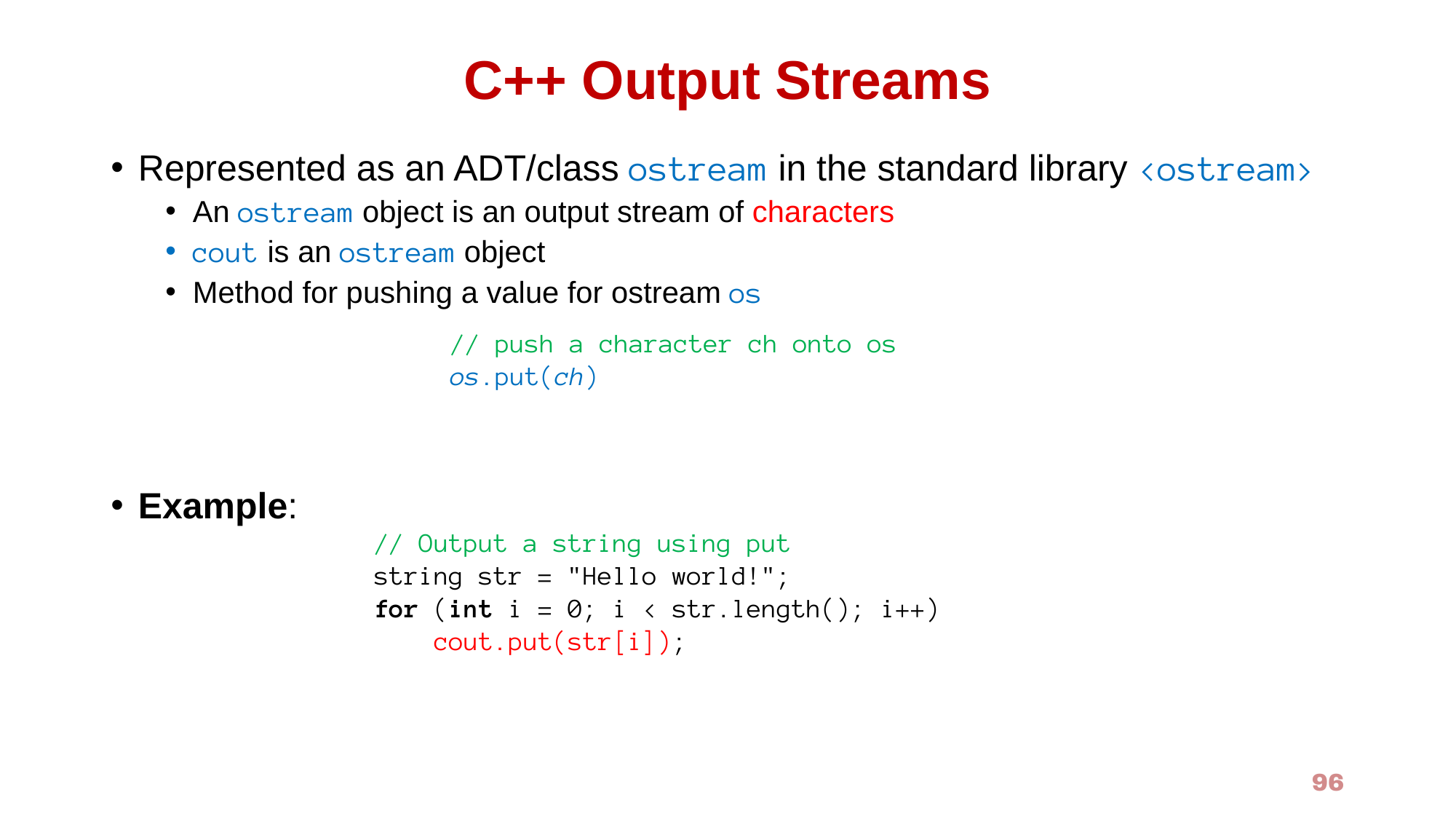

# C++ Output Streams
Represented as an ADT/class ostream in the standard library <ostream>
An ostream object is an output stream of characters
cout is an ostream object
Method for pushing a value for ostream os

Example:
// push a character ch onto os
os.put(ch)
// Output a string using put
string str = "Hello world!";
for (int i = 0; i < str.length(); i++)
    cout.put(str[i]);
96